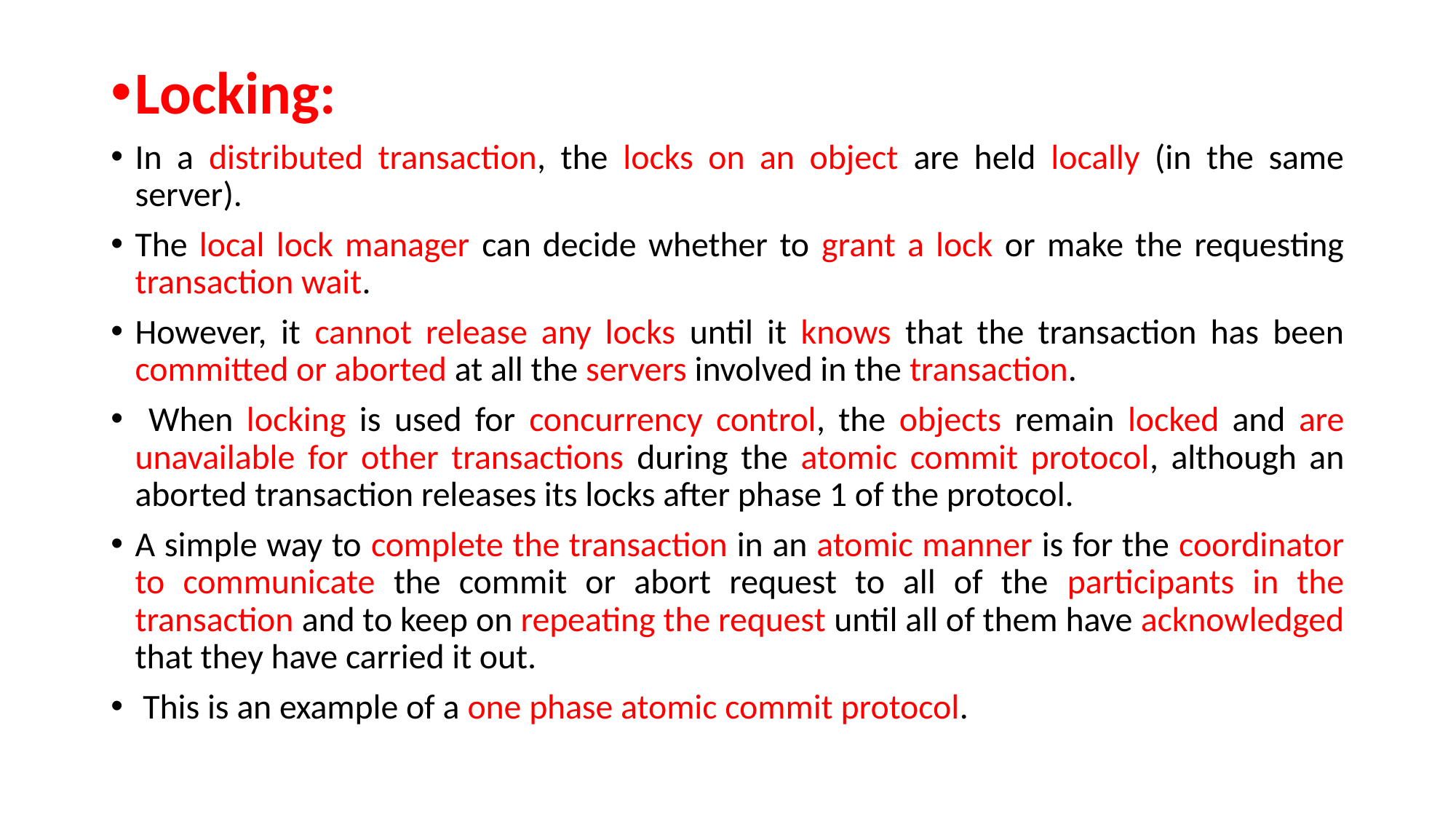

Locking:
In a distributed transaction, the locks on an object are held locally (in the same server).
The local lock manager can decide whether to grant a lock or make the requesting transaction wait.
However, it cannot release any locks until it knows that the transaction has been committed or aborted at all the servers involved in the transaction.
 When locking is used for concurrency control, the objects remain locked and are unavailable for other transactions during the atomic commit protocol, although an aborted transaction releases its locks after phase 1 of the protocol.
A simple way to complete the transaction in an atomic manner is for the coordinator to communicate the commit or abort request to all of the participants in the transaction and to keep on repeating the request until all of them have acknowledged that they have carried it out.
 This is an example of a one phase atomic commit protocol.